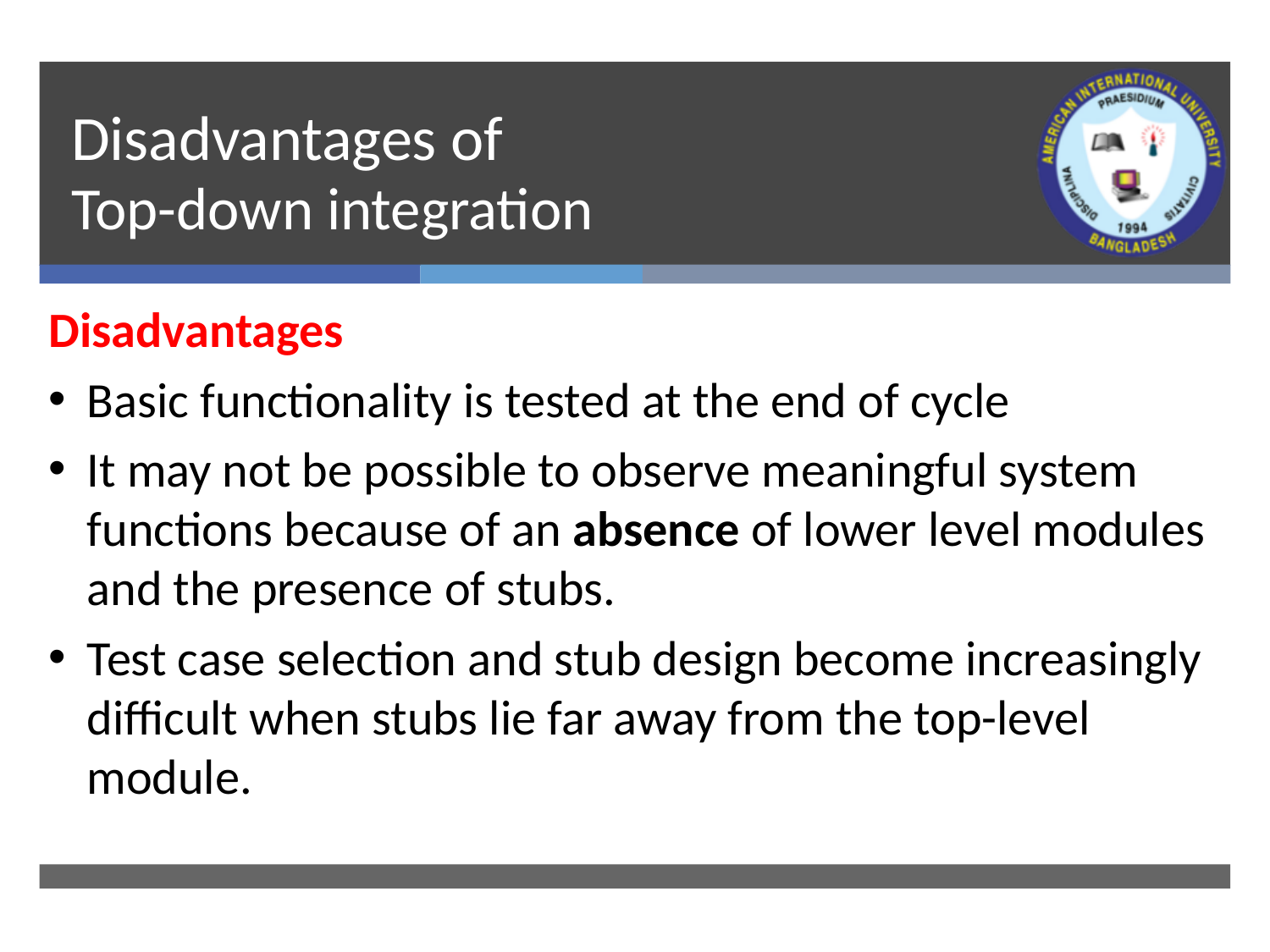

# Disadvantages of Top-down integration
Disadvantages
Basic functionality is tested at the end of cycle
It may not be possible to observe meaningful system functions because of an absence of lower level modules and the presence of stubs.
Test case selection and stub design become increasingly difficult when stubs lie far away from the top-level module.